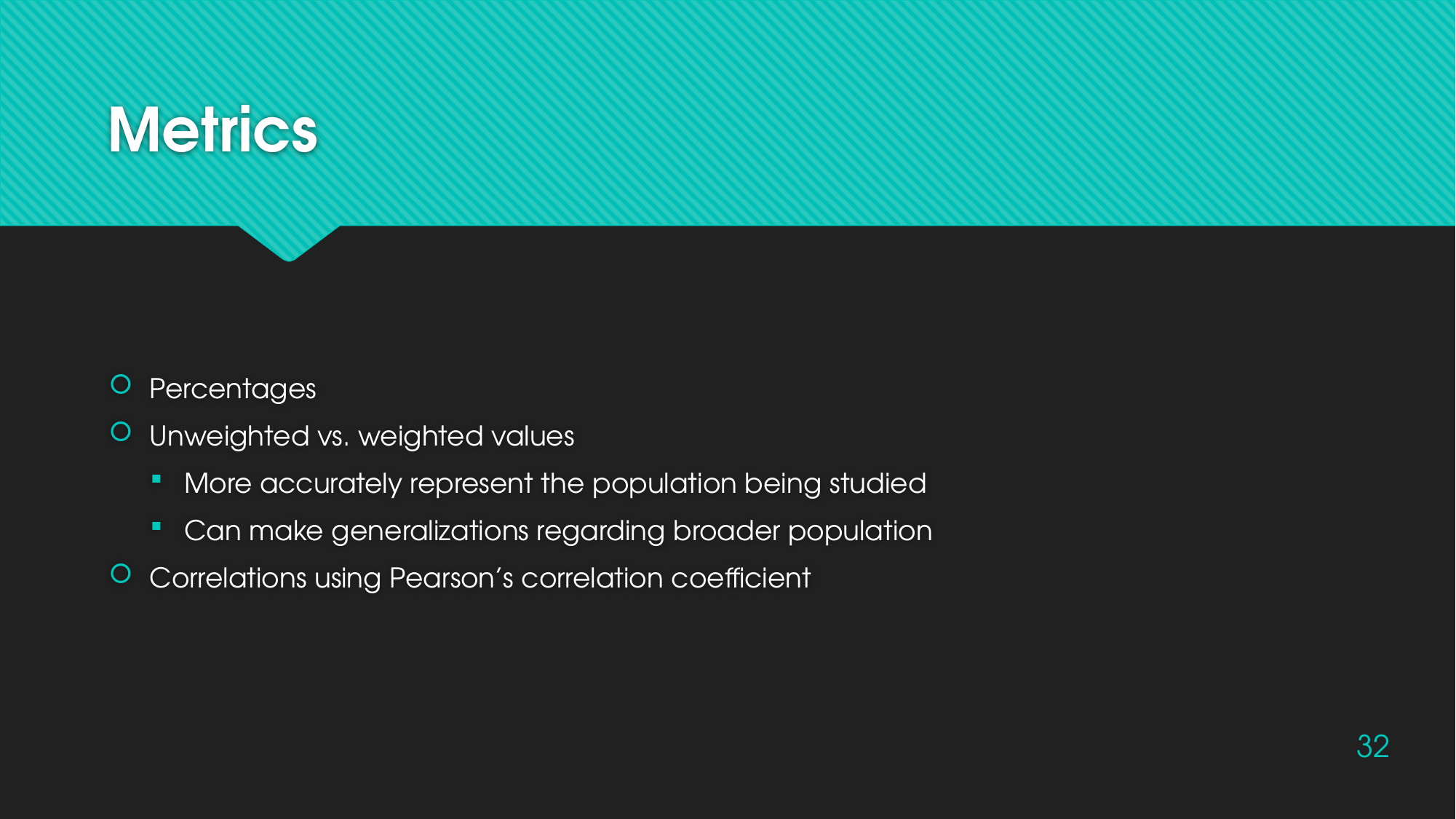

# Metrics
Percentages
Unweighted vs. weighted values
More accurately represent the population being studied
Can make generalizations regarding broader population
Correlations using Pearson’s correlation coefficient
32